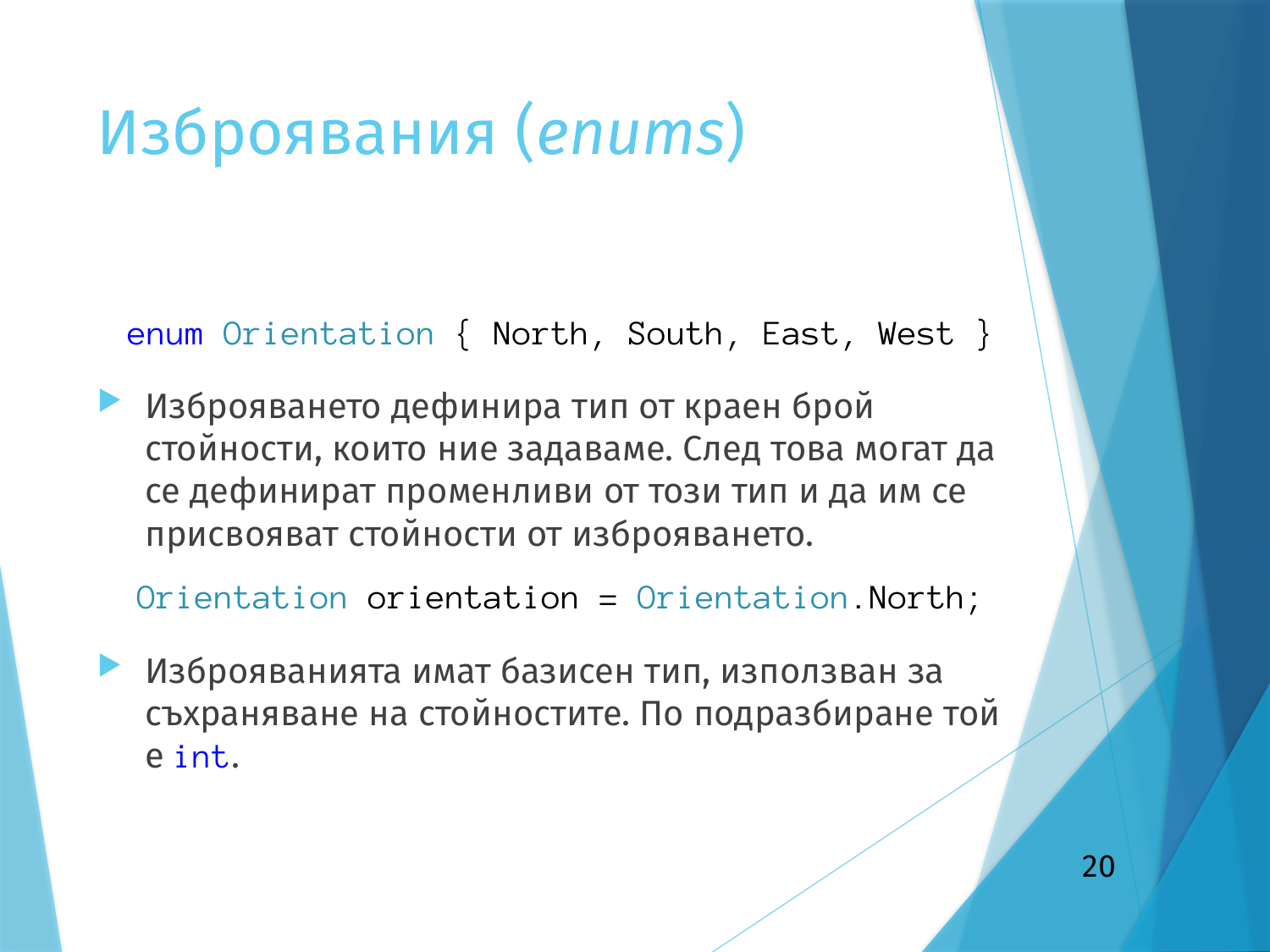

# Изброявания (enums)
enum Orientation { North, South, East, West }
Изброяването дефинира тип от краен брой стойности, които ние задаваме. След това могат да се дефинират променливи от този тип и да им се присвояват стойности от изброяването.
Orientation orientation = Orientation.North;
Изброяванията имат базисен тип, използван за съхраняване на стойностите. По подразбиране той е int.

20